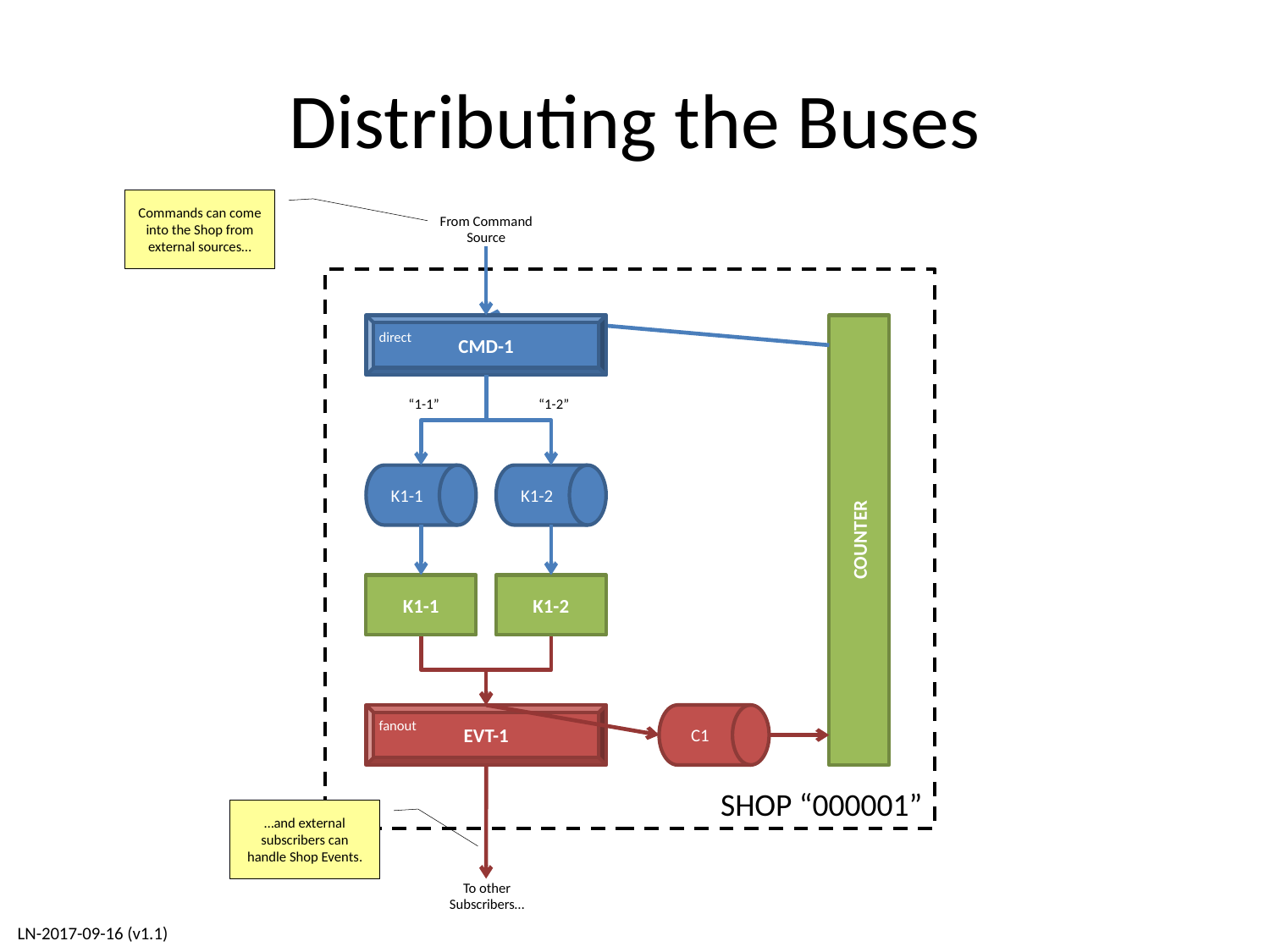

# Distributing the Buses
Commands can come into the Shop from external sources…
From Command Source
SHOP “000001”
CMD-1
direct
“1-1”
“1-2”
K1-1
K1-2
COUNTER
K1-1
K1-2
C1
EVT-1
fanout
…and external subscribers can handle Shop Events.
To other Subscribers…